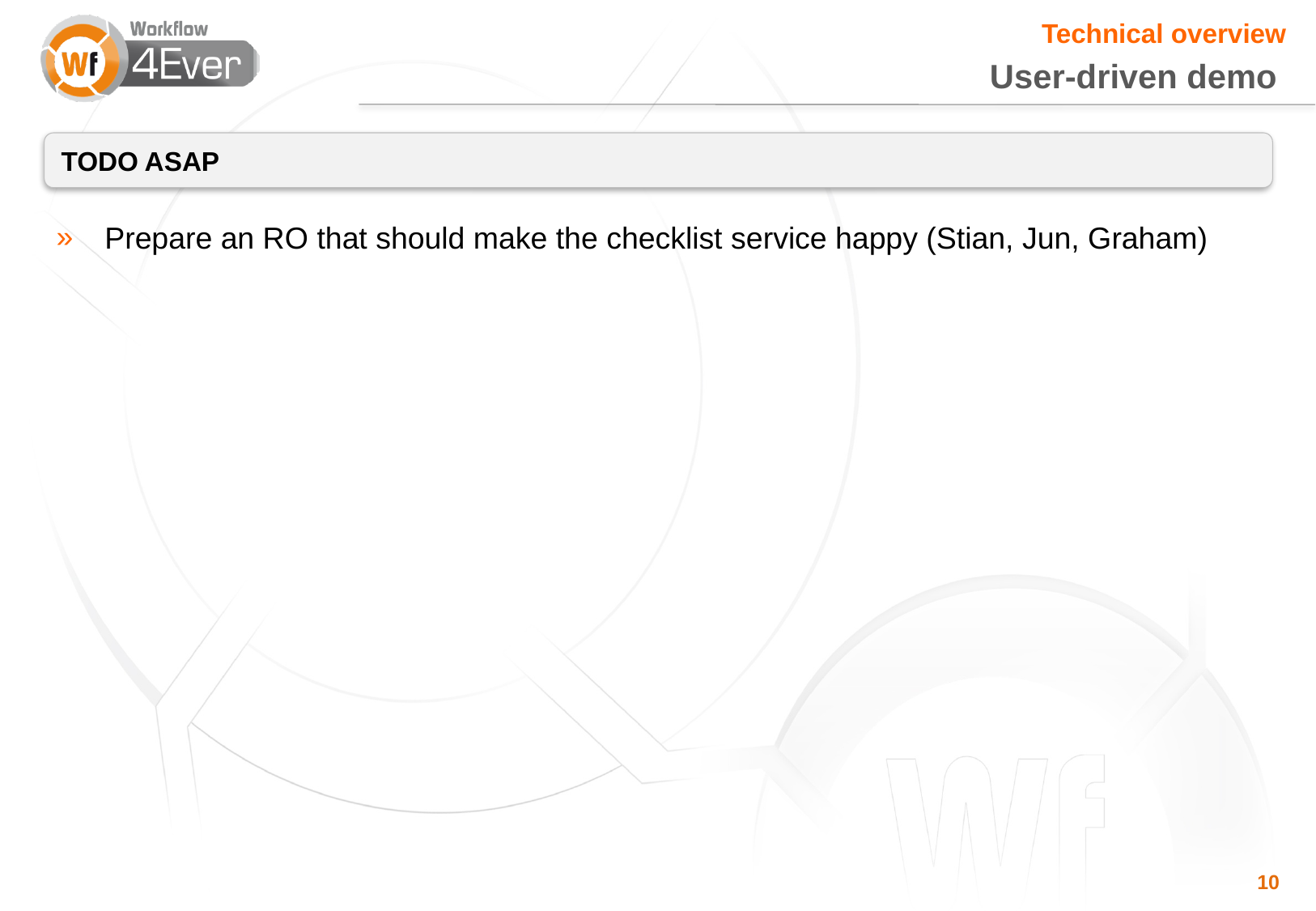

Technical overview
User-driven demo
TODO ASAP
Prepare an RO that should make the checklist service happy (Stian, Jun, Graham)